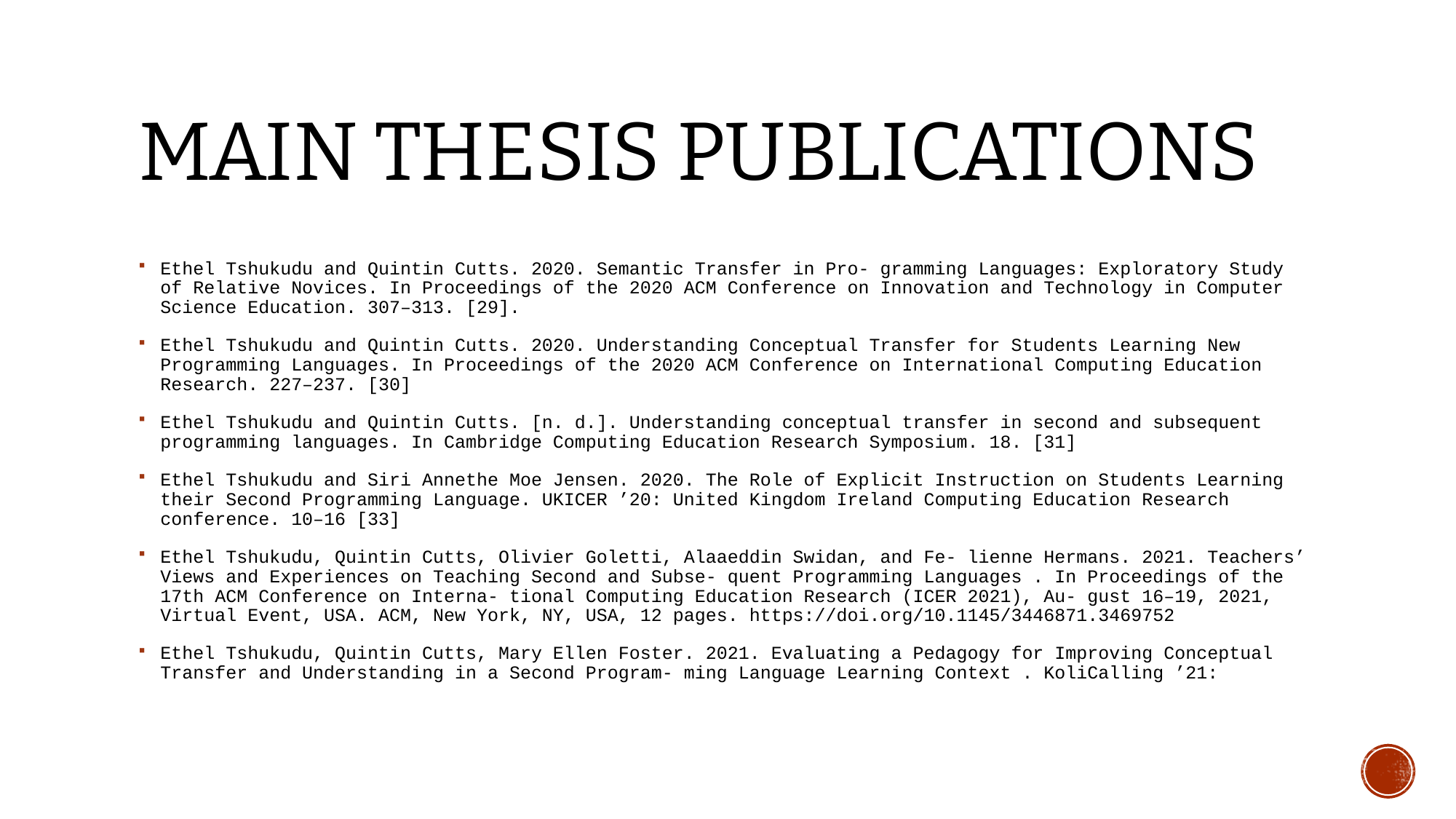

# MAIN Thesis publications
Ethel Tshukudu and Quintin Cutts. 2020. Semantic Transfer in Pro- gramming Languages: Exploratory Study of Relative Novices. In Proceedings of the 2020 ACM Conference on Innovation and Technology in Computer Science Education. 307–313. [29].
Ethel Tshukudu and Quintin Cutts. 2020. Understanding Conceptual Transfer for Students Learning New Programming Languages. In Proceedings of the 2020 ACM Conference on International Computing Education Research. 227–237. [30]
Ethel Tshukudu and Quintin Cutts. [n. d.]. Understanding conceptual transfer in second and subsequent programming languages. In Cambridge Computing Education Research Symposium. 18. [31]
Ethel Tshukudu and Siri Annethe Moe Jensen. 2020. The Role of Explicit Instruction on Students Learning their Second Programming Language. UKICER ’20: United Kingdom Ireland Computing Education Research conference. 10–16 [33]
Ethel Tshukudu, Quintin Cutts, Olivier Goletti, Alaaeddin Swidan, and Fe- lienne Hermans. 2021. Teachers’ Views and Experiences on Teaching Second and Subse- quent Programming Languages . In Proceedings of the 17th ACM Conference on Interna- tional Computing Education Research (ICER 2021), Au- gust 16–19, 2021, Virtual Event, USA. ACM, New York, NY, USA, 12 pages. https://doi.org/10.1145/3446871.3469752
Ethel Tshukudu, Quintin Cutts, Mary Ellen Foster. 2021. Evaluating a Pedagogy for Improving Conceptual Transfer and Understanding in a Second Program- ming Language Learning Context . KoliCalling ’21: